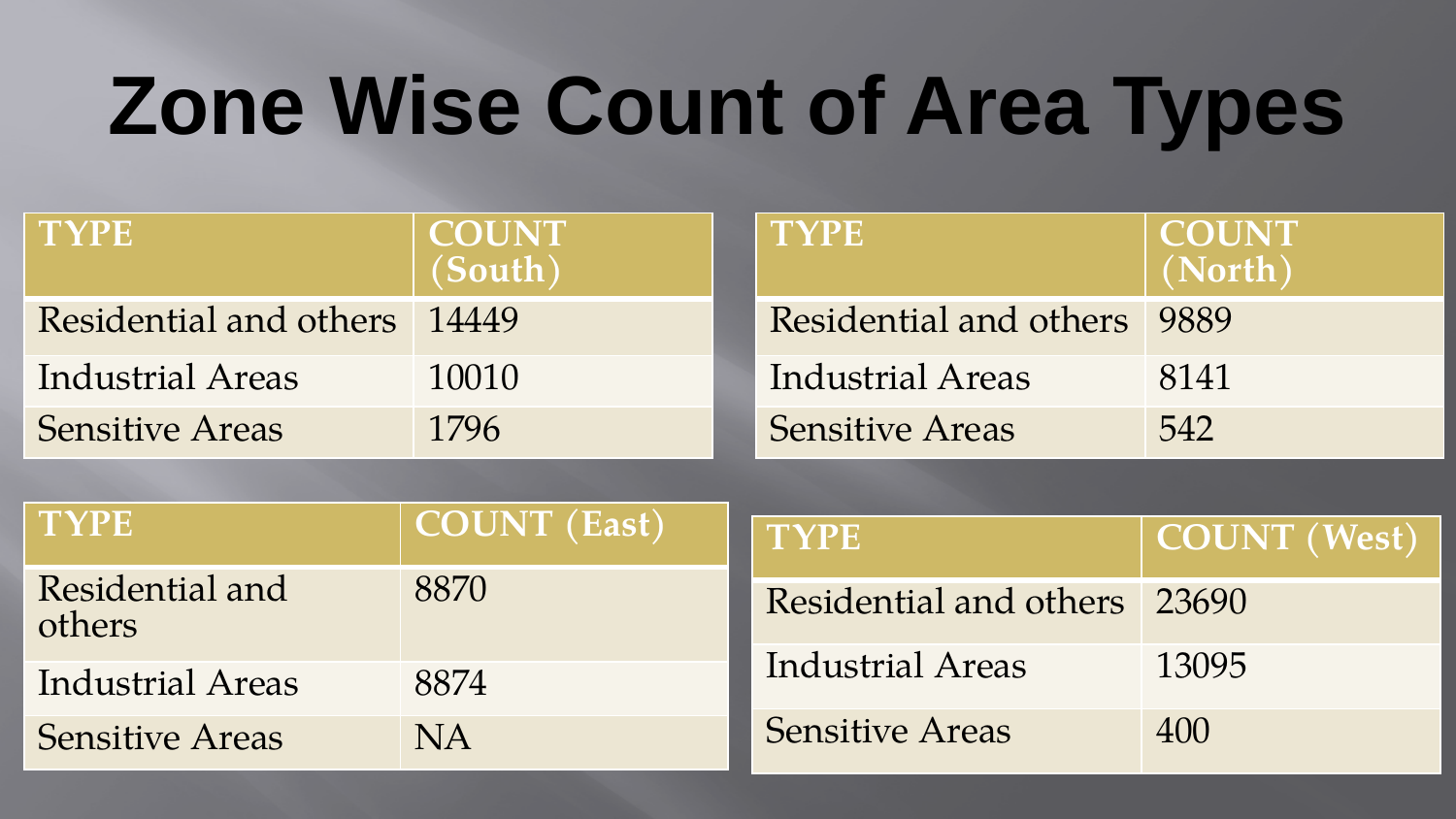

# Zone Wise Count of Area Types
| TYPE | COUNT (South) |
| --- | --- |
| Residential and others | 14449 |
| Industrial Areas | 10010 |
| Sensitive Areas | 1796 |
| TYPE | COUNT (North) |
| --- | --- |
| Residential and others | 9889 |
| Industrial Areas | 8141 |
| Sensitive Areas | 542 |
| TYPE | COUNT (East) |
| --- | --- |
| Residential and others | 8870 |
| Industrial Areas | 8874 |
| Sensitive Areas | NA |
| TYPE | COUNT (West) |
| --- | --- |
| Residential and others | 23690 |
| Industrial Areas | 13095 |
| Sensitive Areas | 400 |